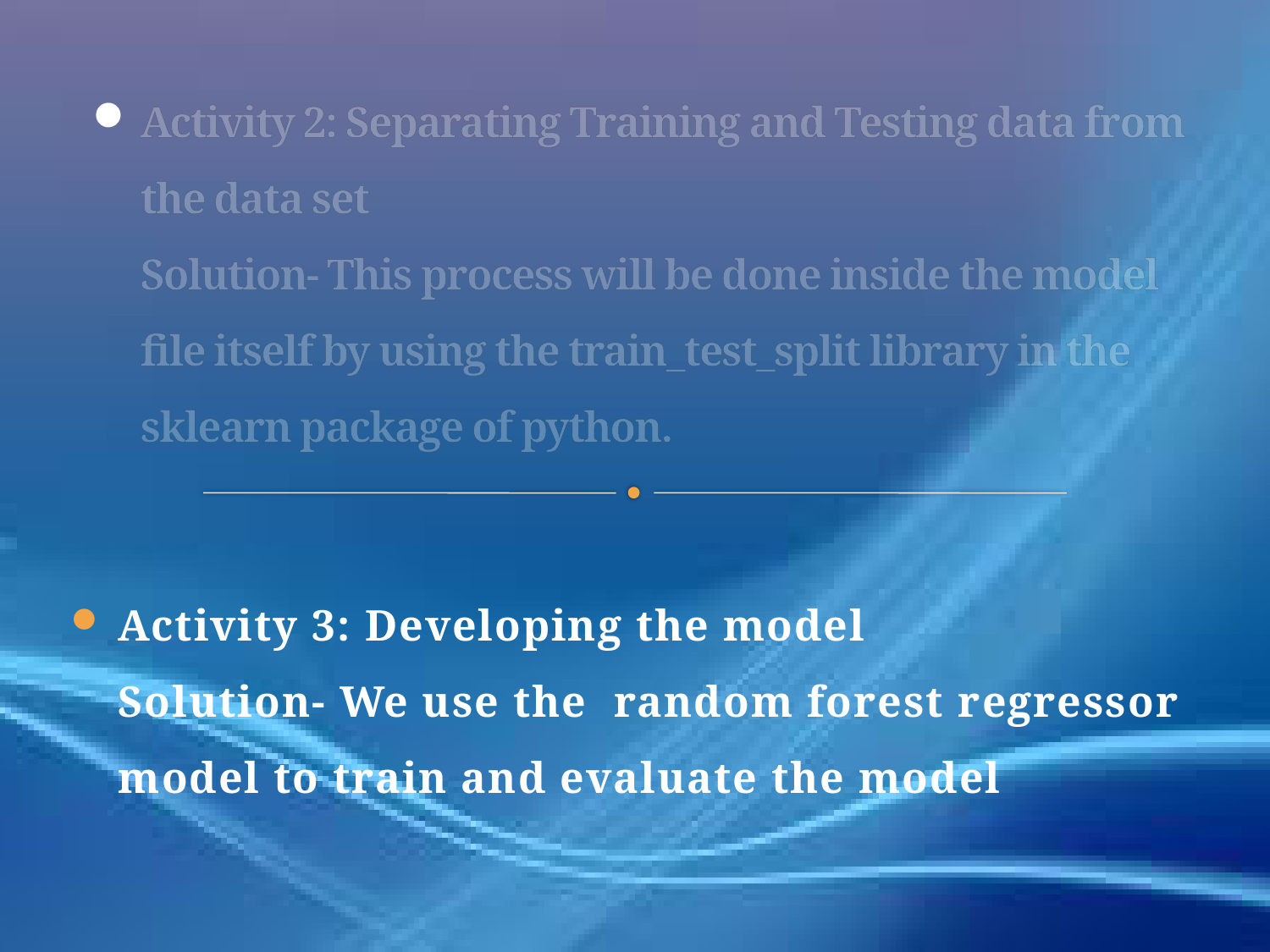

# Activity 2: Separating Training and Testing data from the data set Solution- This process will be done inside the model file itself by using the train_test_split library in the sklearn package of python.
Activity 3: Developing the model
Solution- We use the  random forest regressor model to train and evaluate the model